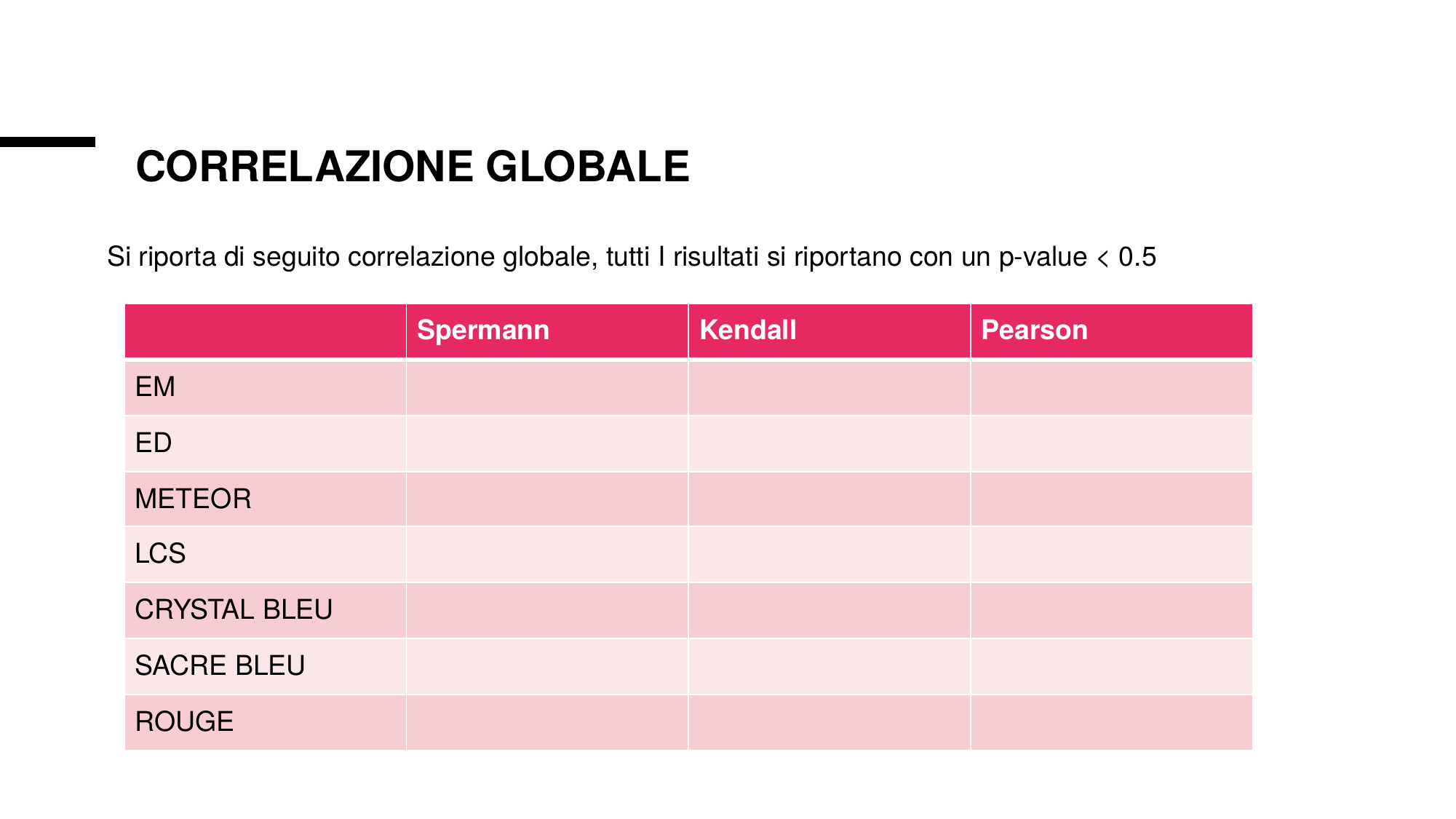

# Correlazione globale
Si riporta di seguito correlazione globale, tutti I risultati si riportano con un p-value < 0.5
|  | Spermann | Kendall | Pearson |
| --- | --- | --- | --- |
| EM |  |  |  |
| ED |  |  |  |
| METEOR |  |  |  |
| LCS |  |  |  |
| CRYSTAL BLEU |  |  |  |
| SACRE BLEU |  |  |  |
| ROUGE |  |  |  |